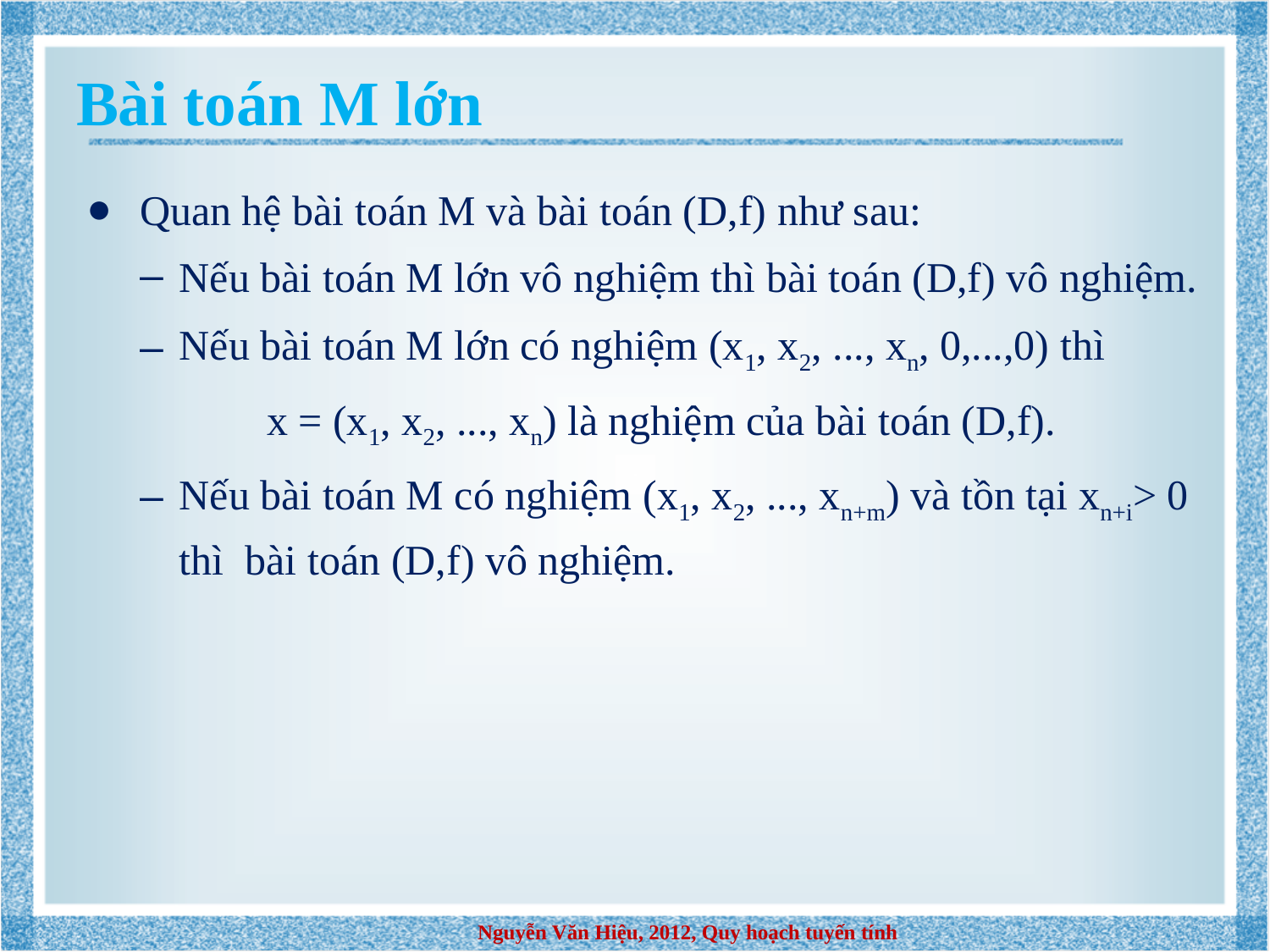

# Bài toán M lớn
Quan hệ bài toán M và bài toán (D,f) như sau:
Nếu bài toán M lớn vô nghiệm thì bài toán (D,f) vô nghiệm.
Nếu bài toán M lớn có nghiệm (x1, x2, ..., xn, 0,...,0) thì
            x = (x1, x2, ..., xn) là nghiệm của bài toán (D,f).
Nếu bài toán M có nghiệm (x1, x2, ..., xn+m) và tồn tại xn+i> 0 thì  bài toán (D,f) vô nghiệm.

Nguyễn Văn Hiệu, 2012, Quy hoạch tuyến tính